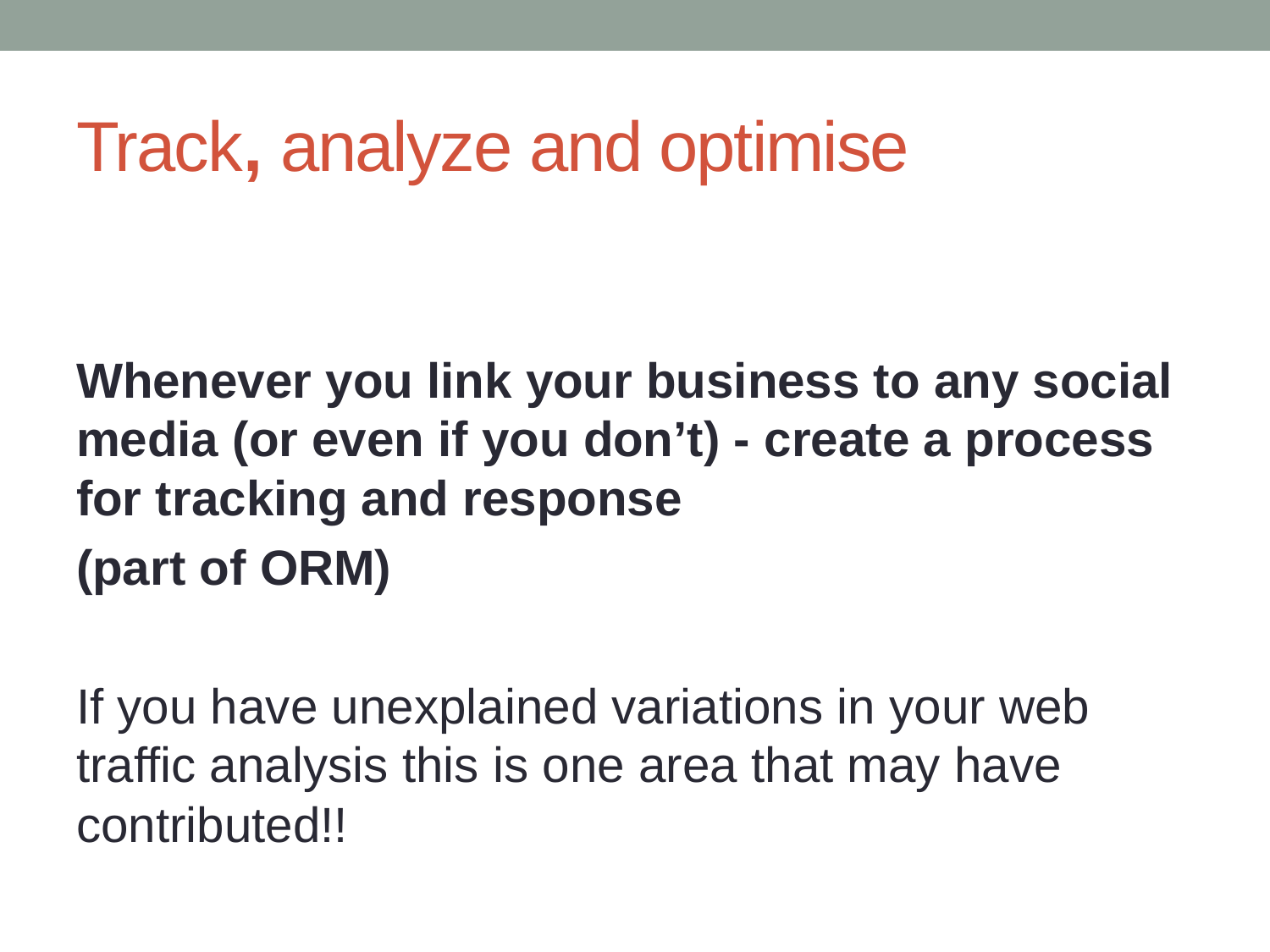

# Track, analyze and optimise

Whenever you link your business to any social media (or even if you don’t) - create a process for tracking and response
(part of ORM)

If you have unexplained variations in your web traffic analysis this is one area that may have contributed!!